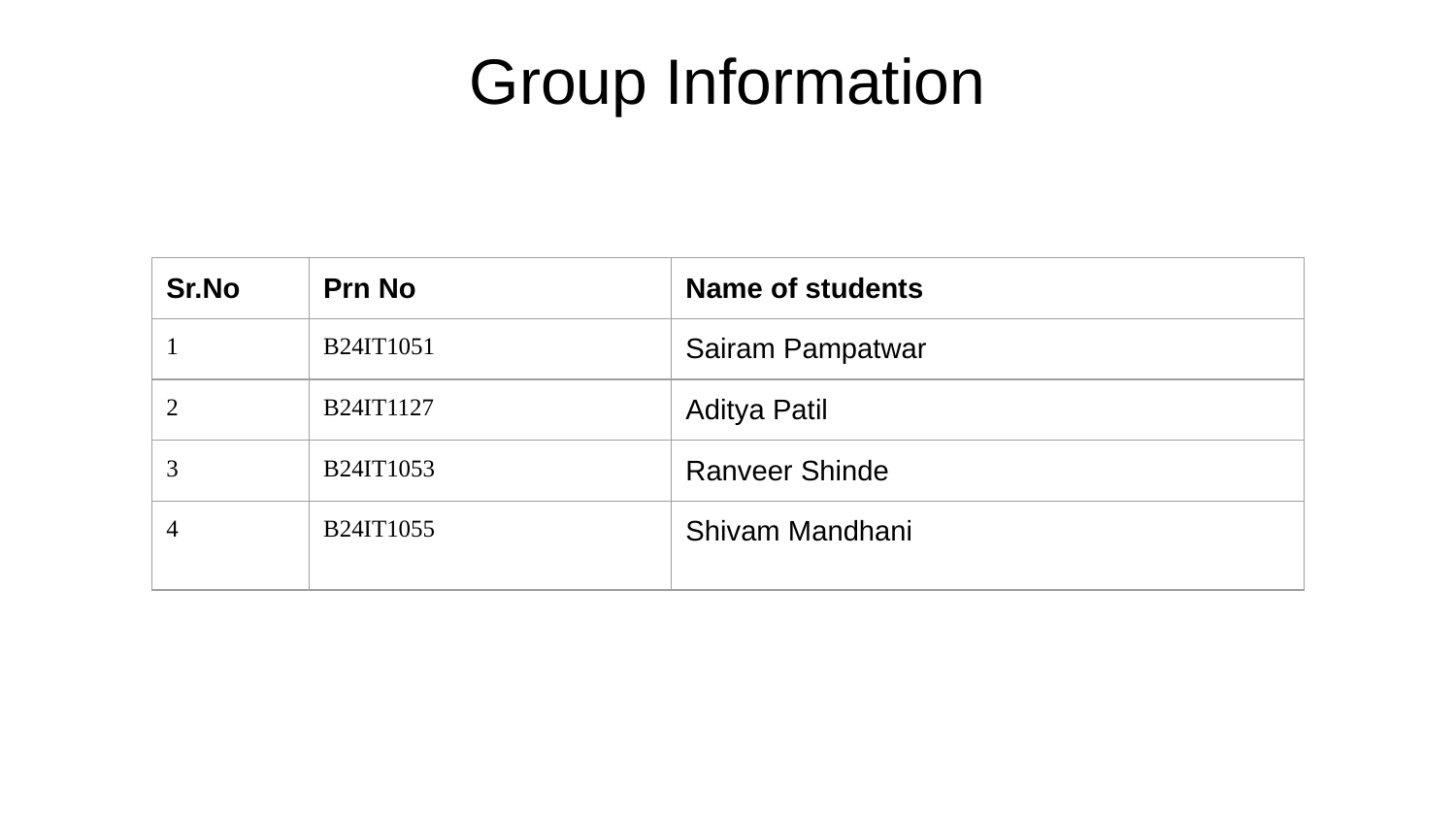

# Group Information
| Sr.No | Prn No | Name of students |
| --- | --- | --- |
| 1 | B24IT1051 | Sairam Pampatwar |
| 2 | B24IT1127 | Aditya Patil |
| 3 | B24IT1053 | Ranveer Shinde |
| 4 | B24IT1055 | Shivam Mandhani |